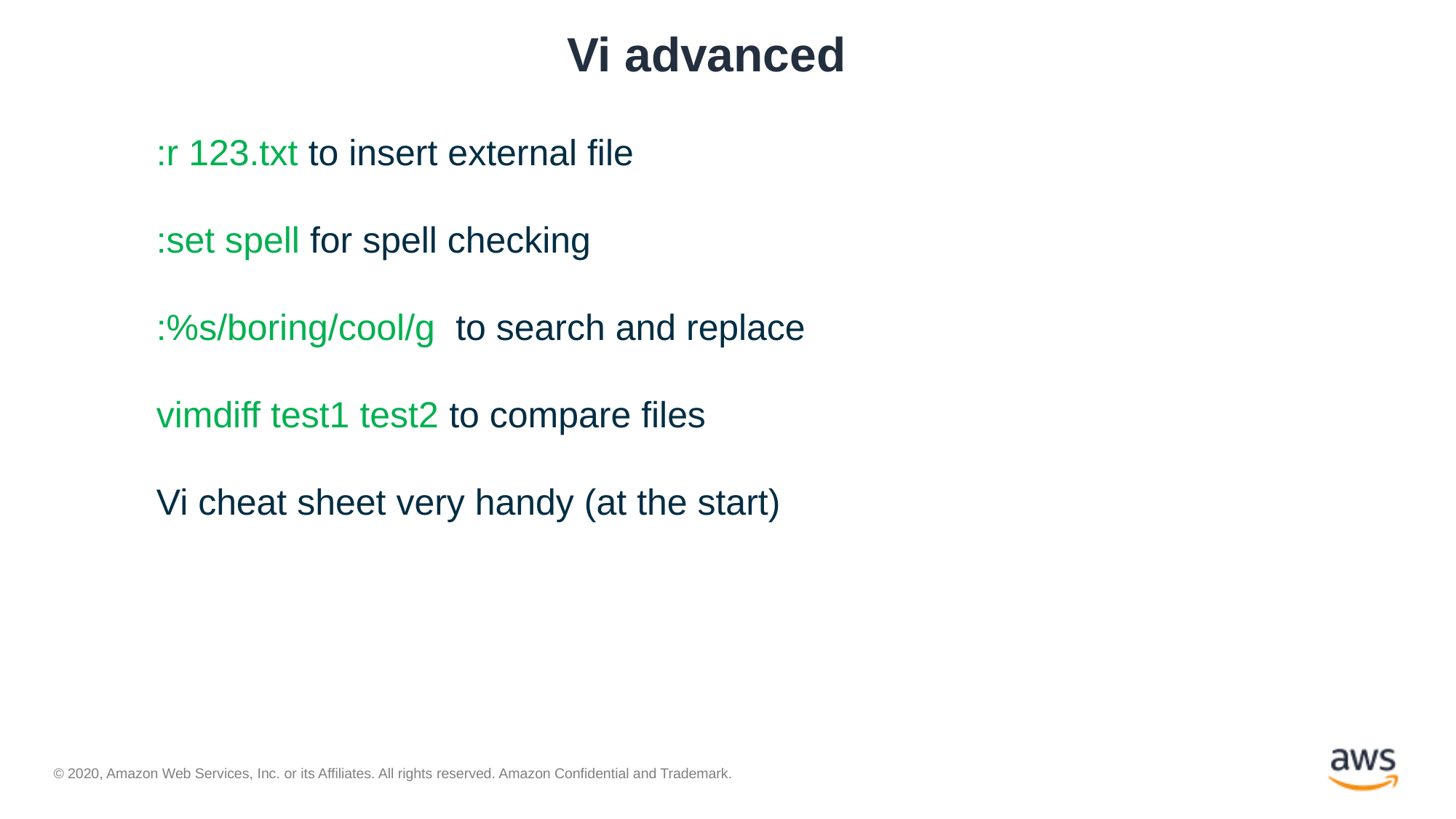

# Vi advanced
:r 123.txt to insert external file

:set spell for spell checking

:%s/boring/cool/g  to search and replace

vimdiff test1 test2 to compare files

Vi cheat sheet very handy (at the start)